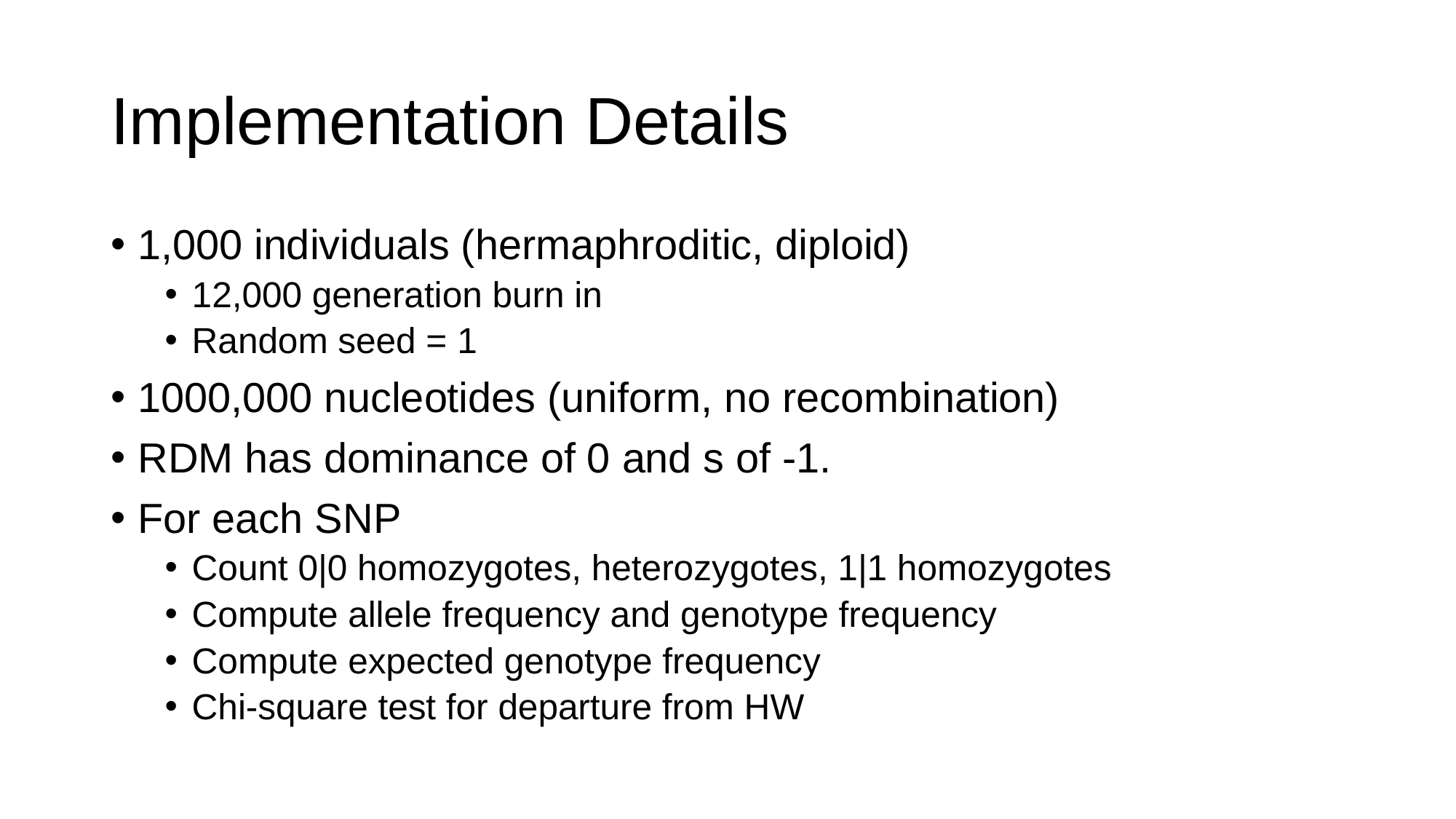

# Implementation Details
1,000 individuals (hermaphroditic, diploid)
12,000 generation burn in
Random seed = 1
1000,000 nucleotides (uniform, no recombination)
RDM has dominance of 0 and s of -1.
For each SNP
Count 0|0 homozygotes, heterozygotes, 1|1 homozygotes
Compute allele frequency and genotype frequency
Compute expected genotype frequency
Chi-square test for departure from HW